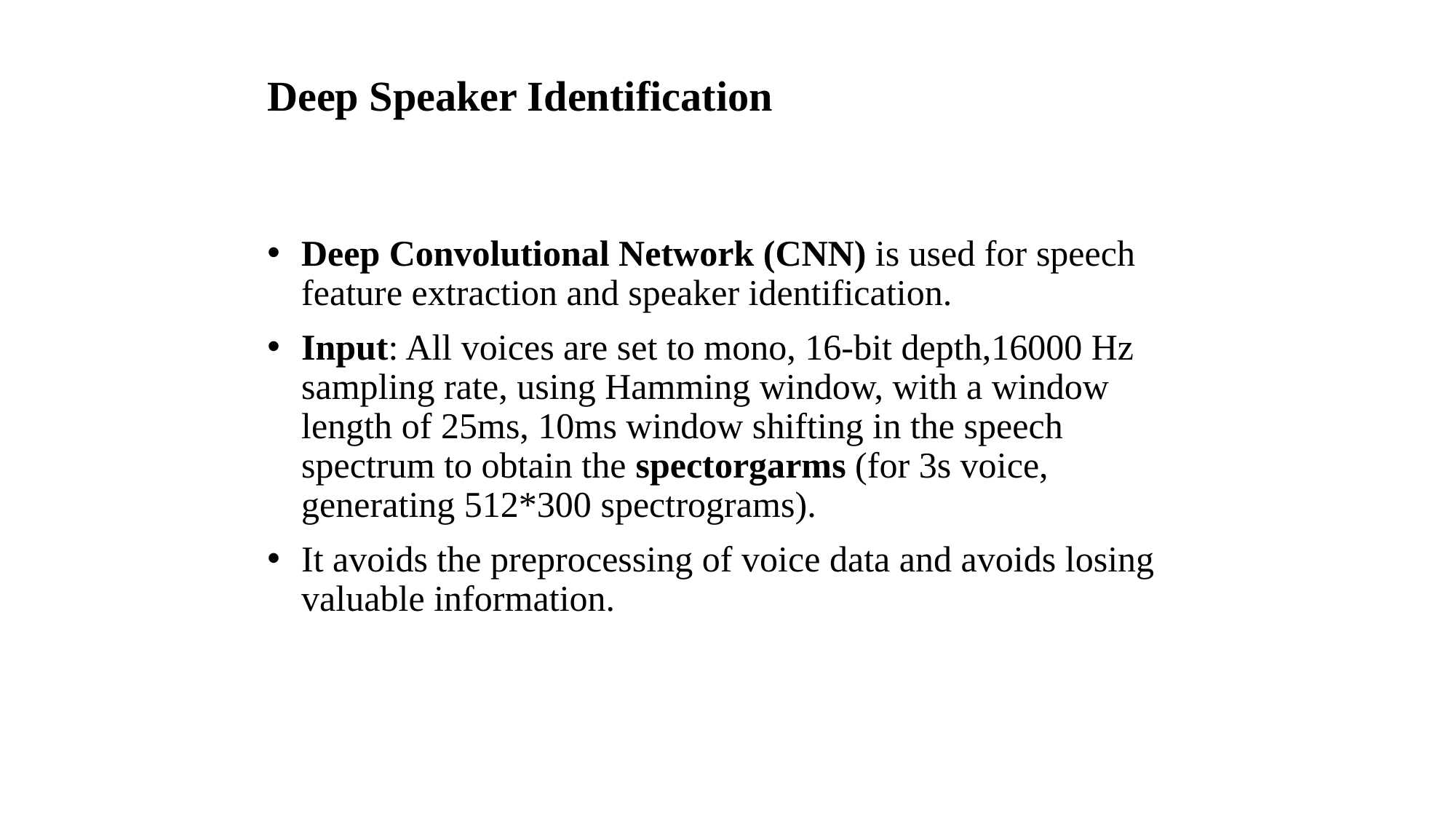

# Deep Speaker Identification

Deep Convolutional Network (CNN) is used for speech feature extraction and speaker identification.
Input: All voices are set to mono, 16-bit depth,16000 Hz sampling rate, using Hamming window, with a window length of 25ms, 10ms window shifting in the speech spectrum to obtain the spectorgarms (for 3s voice, generating 512*300 spectrograms).
It avoids the preprocessing of voice data and avoids losing valuable information.